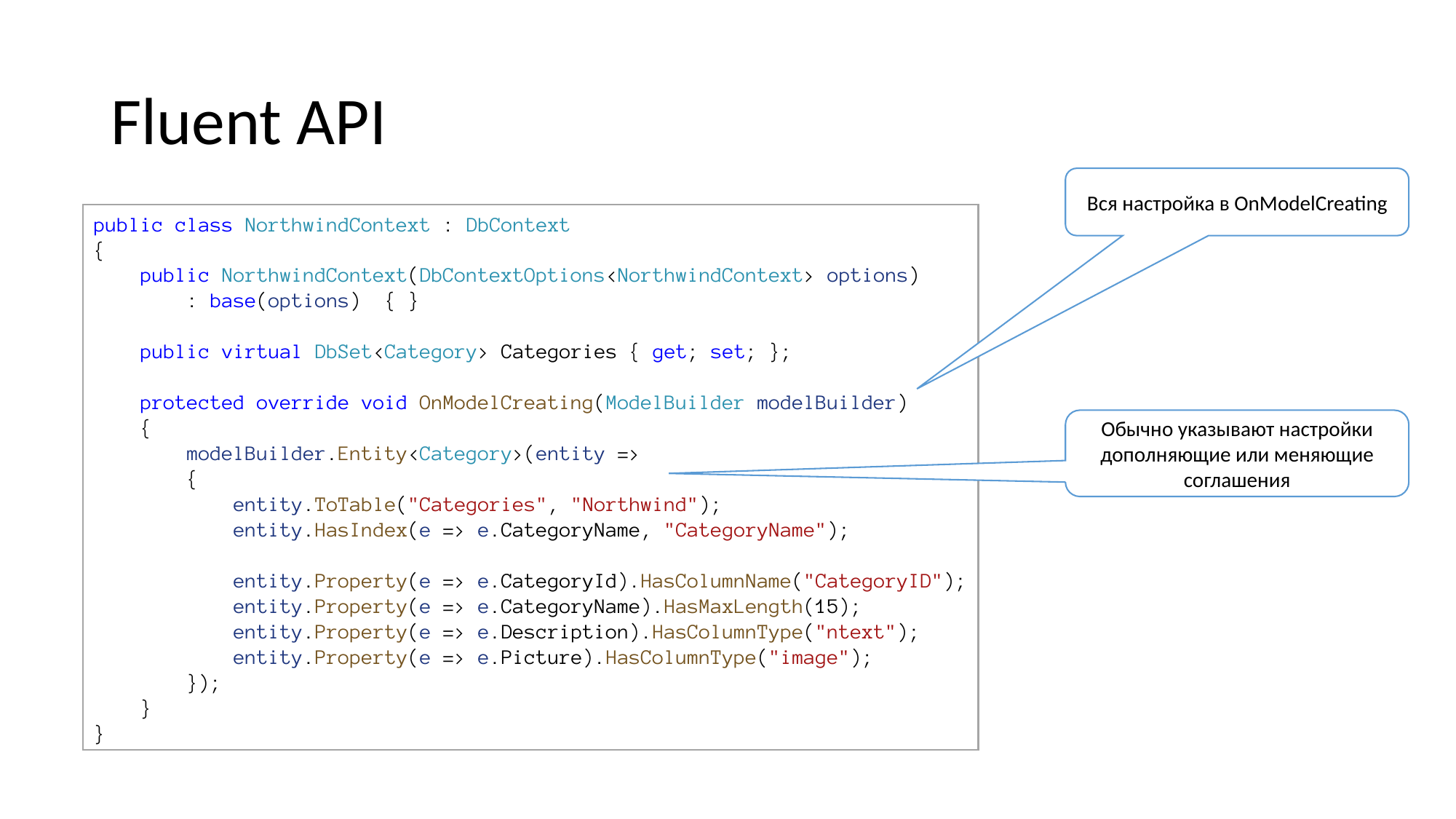

# Fluent API
Вся настройка в OnModelCreating
public class NorthwindContext : DbContext
{
    public NorthwindContext(DbContextOptions<NorthwindContext> options)
        : base(options)  { }
    public virtual DbSet<Category> Categories { get; set; };
    protected override void OnModelCreating(ModelBuilder modelBuilder)
    {
        modelBuilder.Entity<Category>(entity =>
        {
            entity.ToTable("Categories", "Northwind");
            entity.HasIndex(e => e.CategoryName, "CategoryName");
            entity.Property(e => e.CategoryId).HasColumnName("CategoryID");
            entity.Property(e => e.CategoryName).HasMaxLength(15);
            entity.Property(e => e.Description).HasColumnType("ntext");
            entity.Property(e => e.Picture).HasColumnType("image");
        });
    }
}
Обычно указывают настройки дополняющие или меняющие соглашения